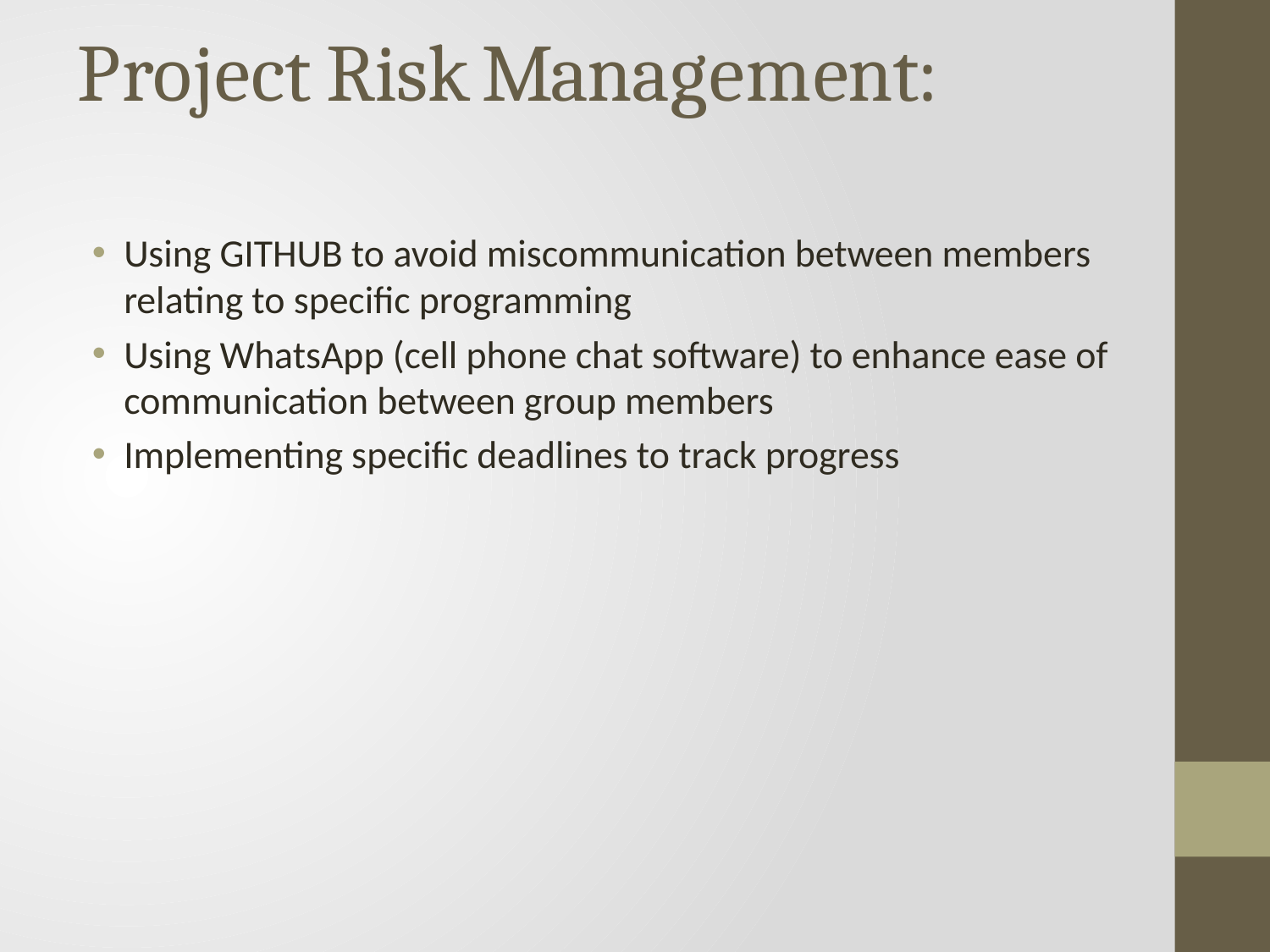

# Project Risk Management:
Using GITHUB to avoid miscommunication between members relating to specific programming
Using WhatsApp (cell phone chat software) to enhance ease of communication between group members
Implementing specific deadlines to track progress